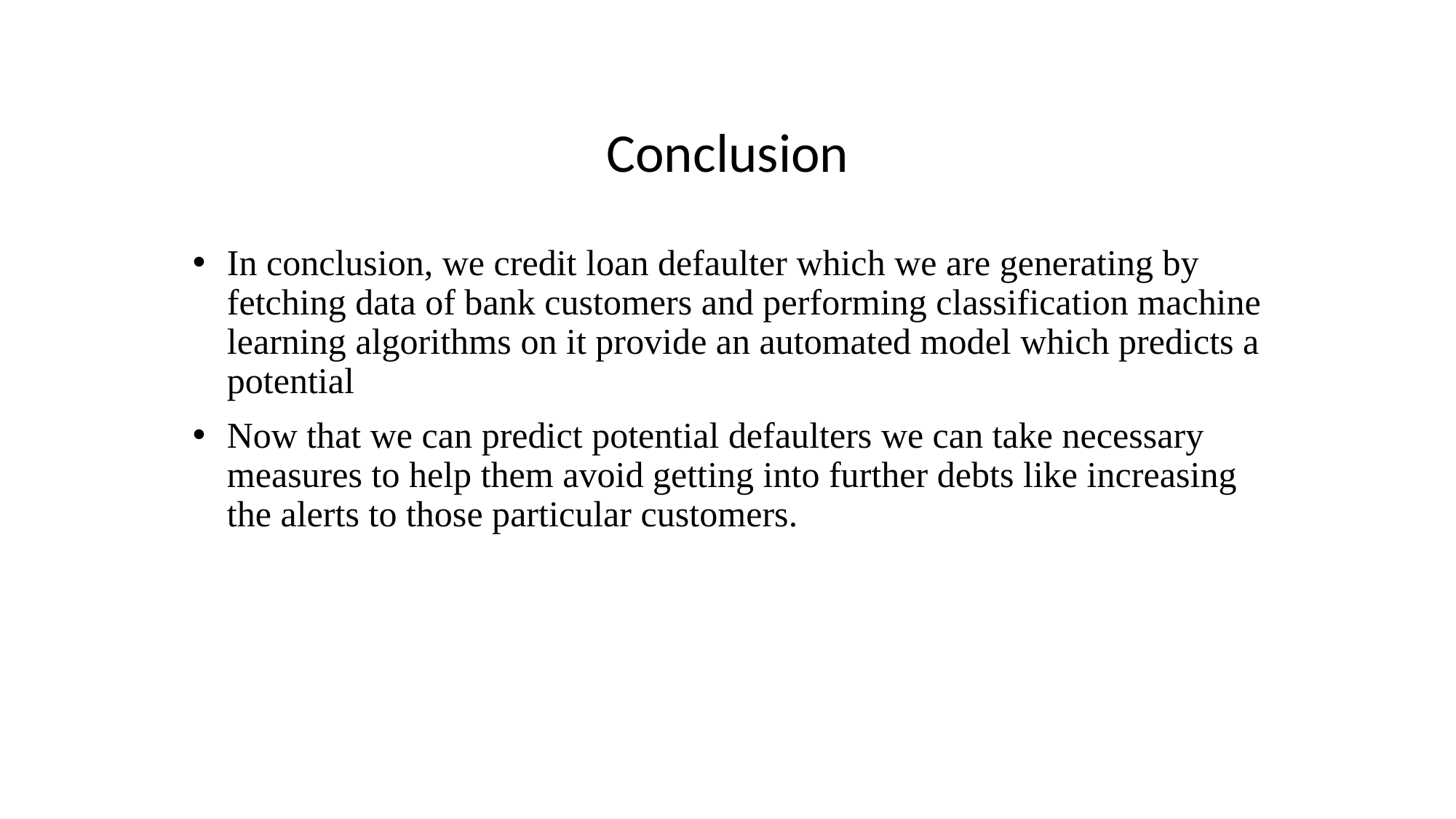

# Conclusion
In conclusion, we credit loan defaulter which we are generating by fetching data of bank customers and performing classification machine learning algorithms on it provide an automated model which predicts a potential
Now that we can predict potential defaulters we can take necessary measures to help them avoid getting into further debts like increasing the alerts to those particular customers.